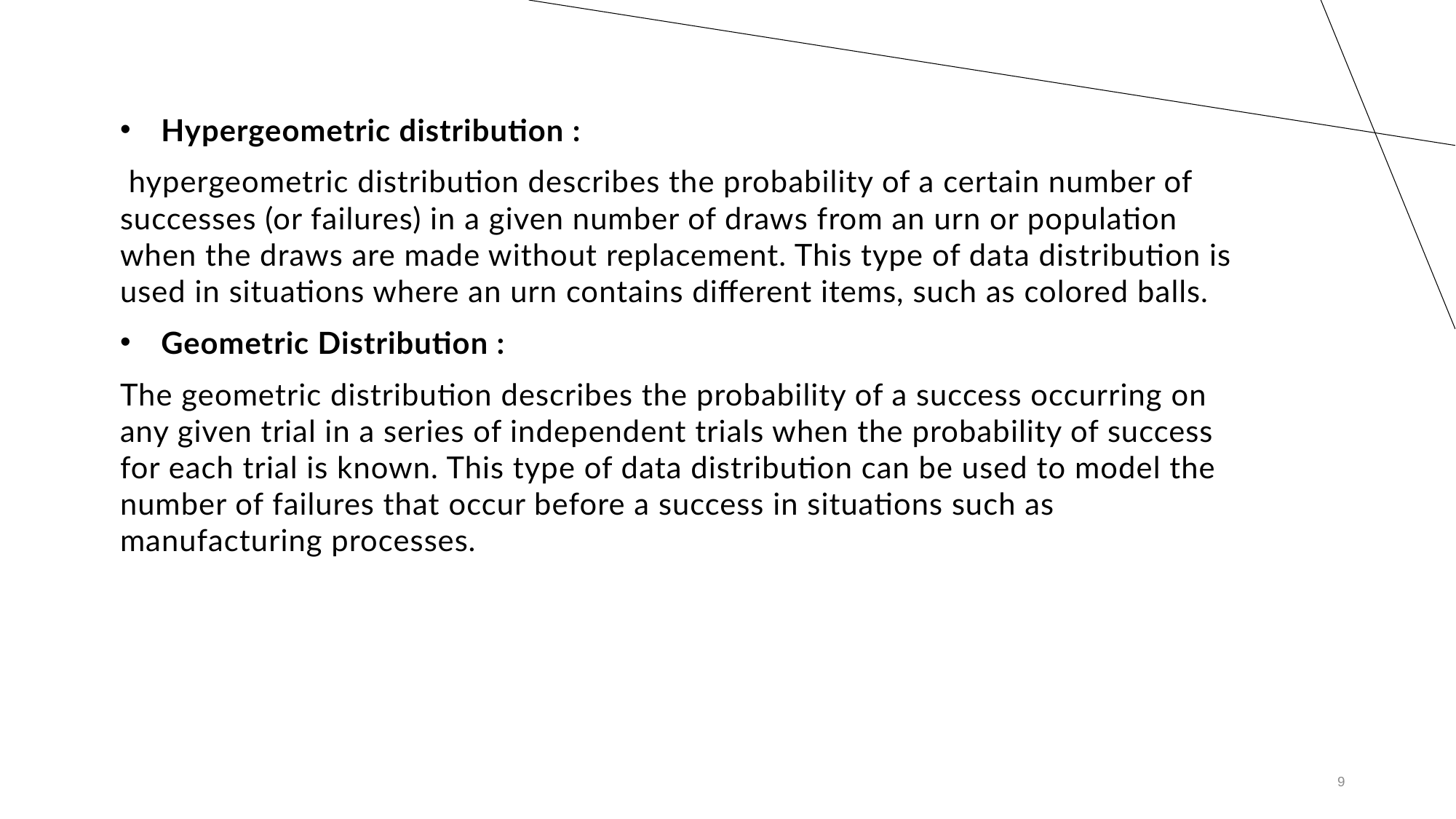

Hypergeometric distribution :
 hypergeometric distribution describes the probability of a certain number of successes (or failures) in a given number of draws from an urn or population when the draws are made without replacement. This type of data distribution is used in situations where an urn contains different items, such as colored balls.
Geometric Distribution :
The geometric distribution describes the probability of a success occurring on any given trial in a series of independent trials when the probability of success for each trial is known. This type of data distribution can be used to model the number of failures that occur before a success in situations such as manufacturing processes.

9